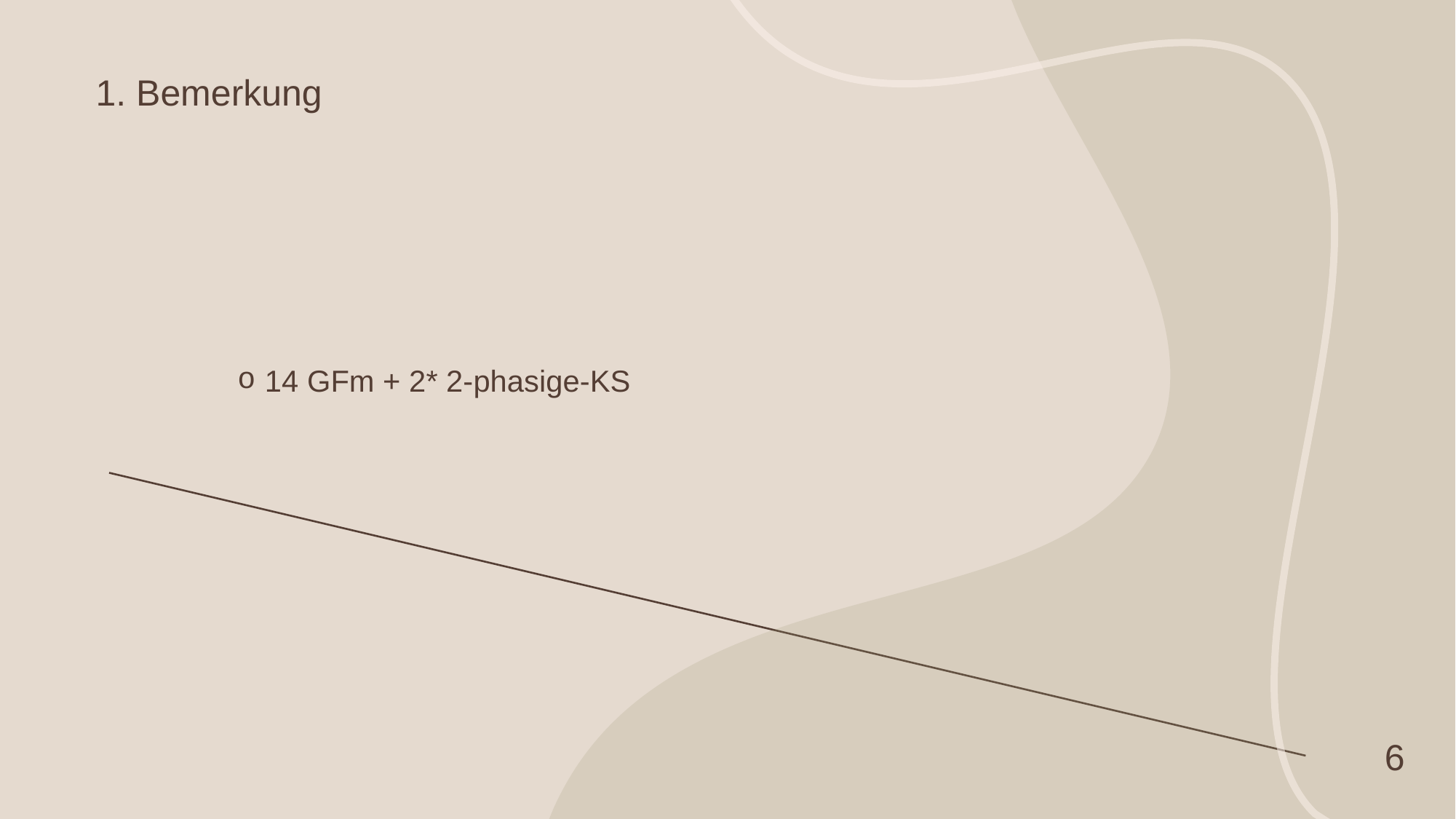

# 1. Bemerkung
14 GFm + 2* 2-phasige-KS
6